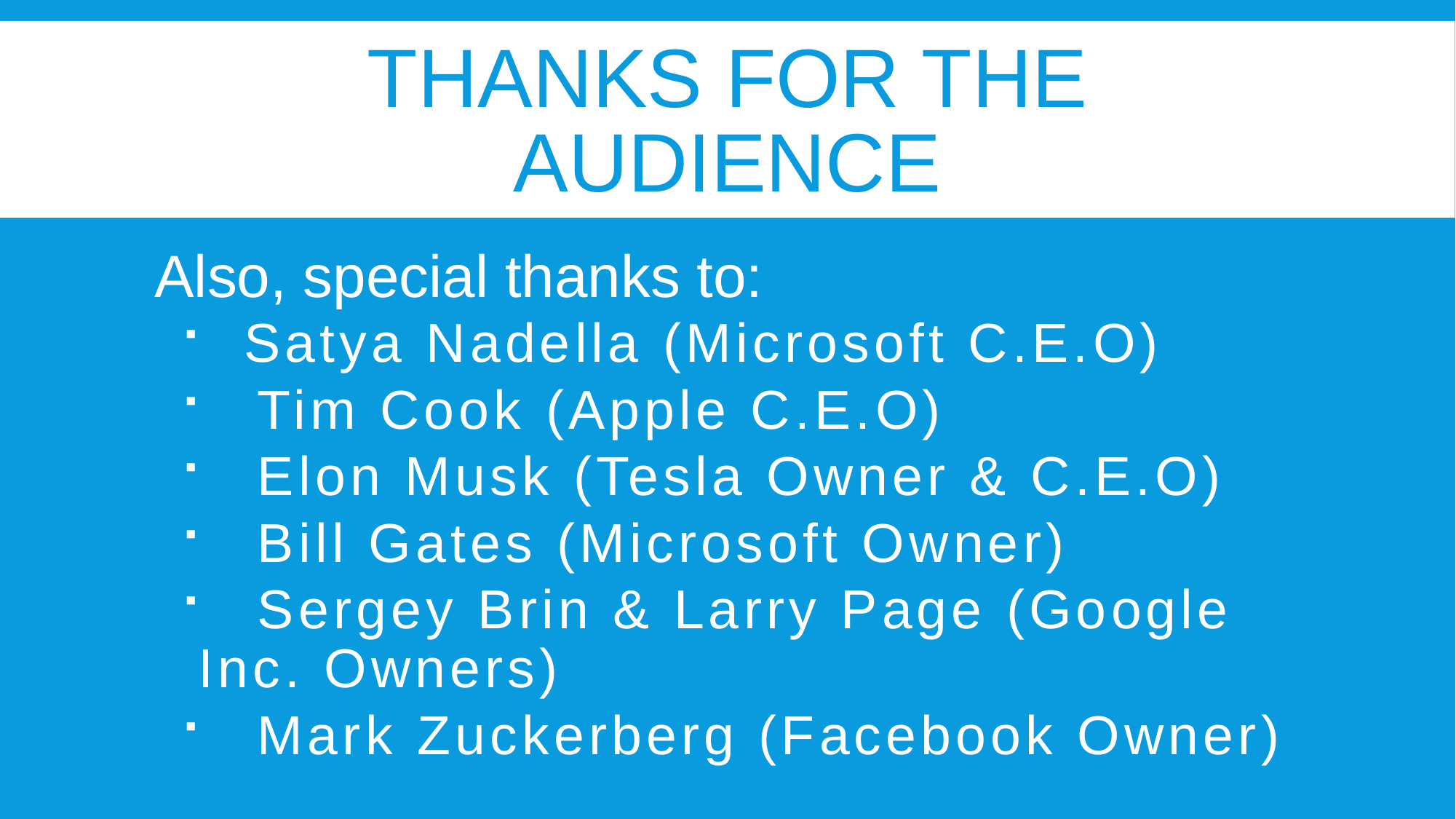

# THANKS FOR THE AUDIENCE
Also, special thanks to:
   Satya Nadella (Microsoft C.E.O)
   Tim Cook (Apple C.E.O)
   Elon Musk (Tesla Owner & C.E.O)
   Bill Gates (Microsoft Owner)
   Sergey Brin & Larry Page (Google Inc. Owners)
   Mark Zuckerberg (Facebook Owner)